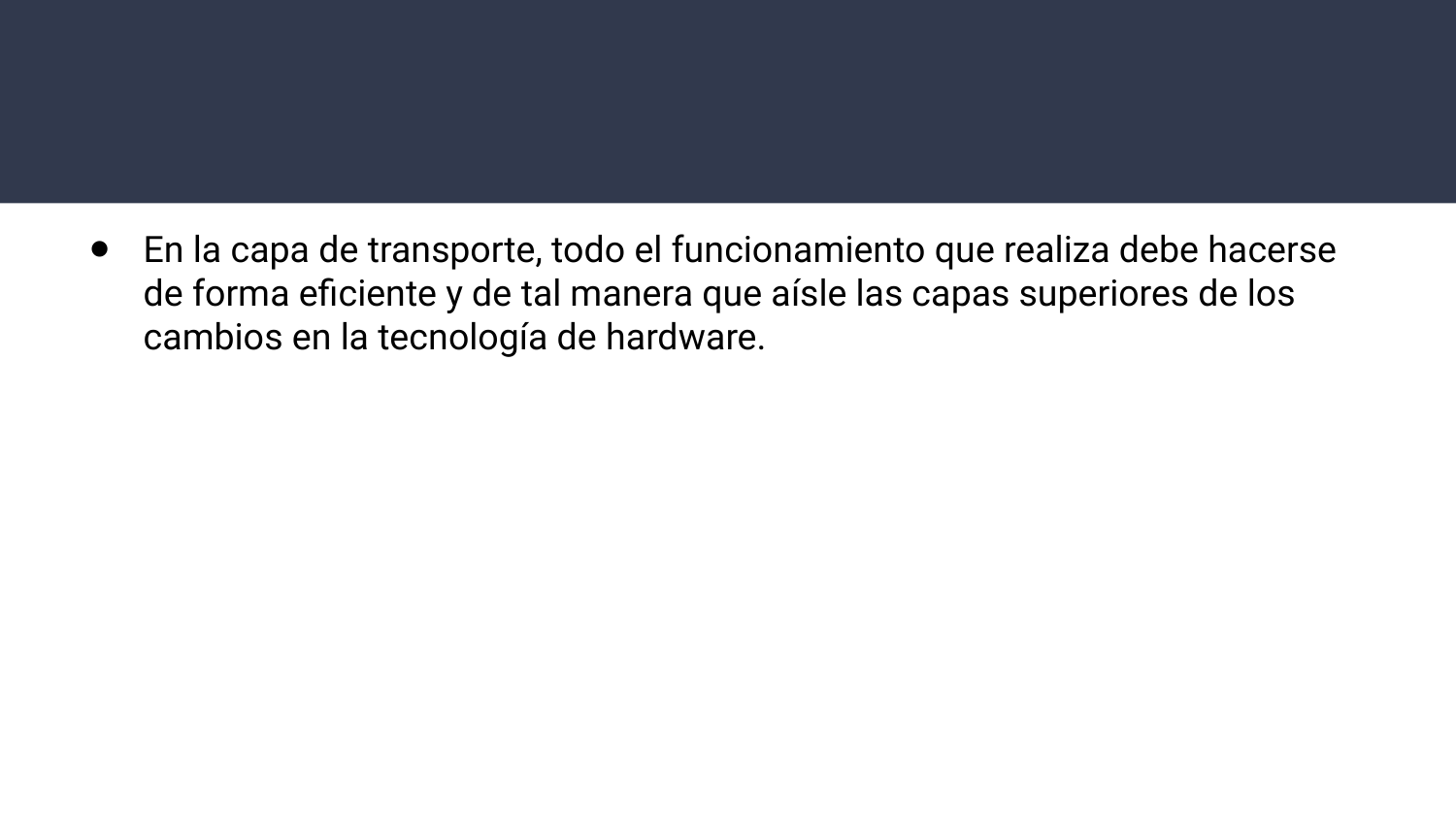

En la capa de transporte, todo el funcionamiento que realiza debe hacerse de forma eficiente y de tal manera que aísle las capas superiores de los cambios en la tecnología de hardware.